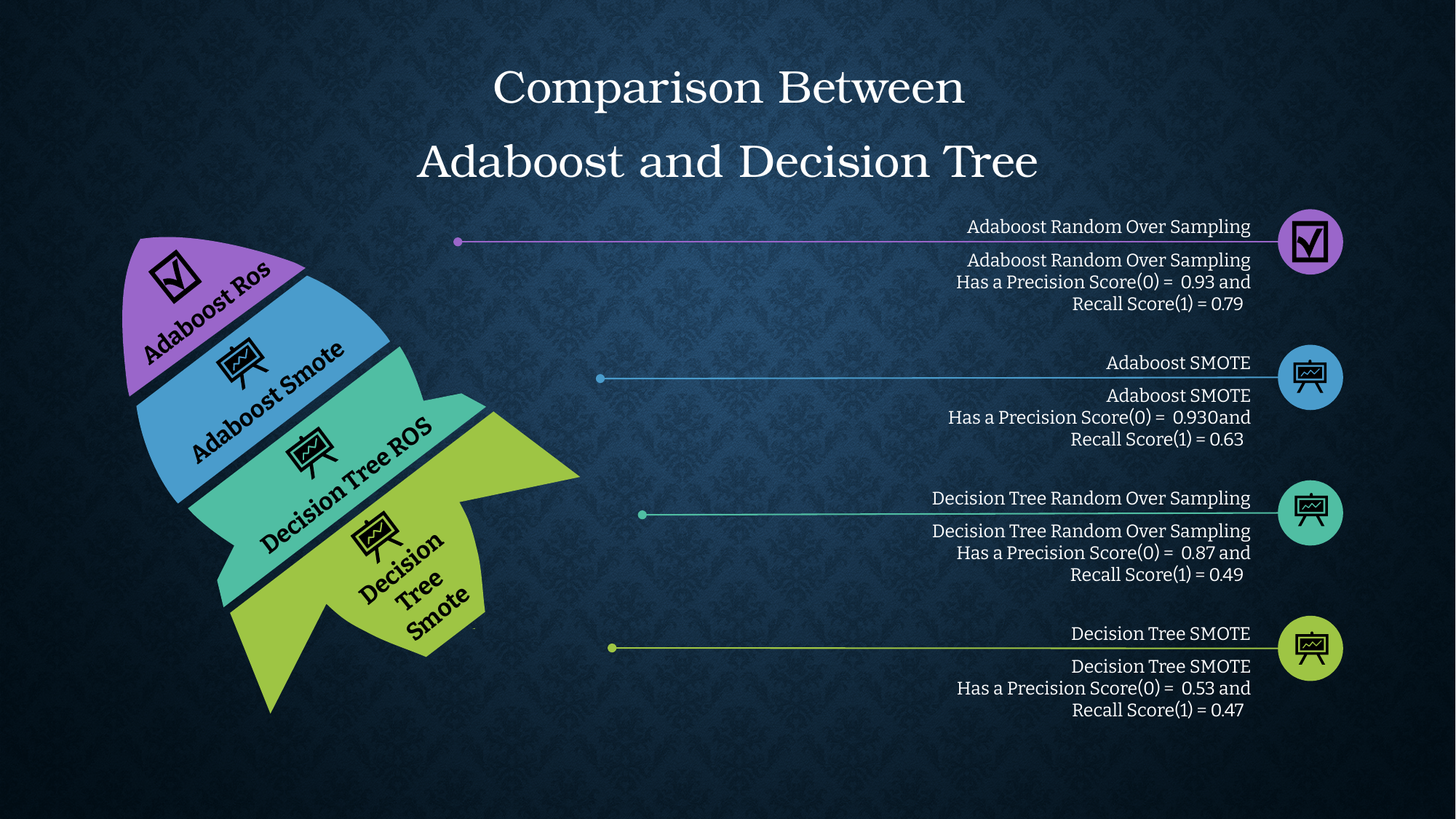

Comparison Between
Adaboost and Decision Tree

Adaboost Ros
Adaboost Smote
Decision Tree ROS
Decision
Tree
Smote

Adaboost Random Over Sampling
Adaboost Random Over Sampling
Has a Precision Score(0) =  0.93 and
Recall Score(1) = 0.79

Adaboost SMOTE
Adaboost SMOTE
Has a Precision Score(0) =  0.930and
Recall Score(1) = 0.63

Decision Tree SMOTE
Decision Tree SMOTE
Has a Precision Score(0) =  0.53 and
Recall Score(1) = 0.47

Decision Tree Random Over Sampling
Decision Tree Random Over Sampling
Has a Precision Score(0) =  0.87 and
Recall Score(1) = 0.49